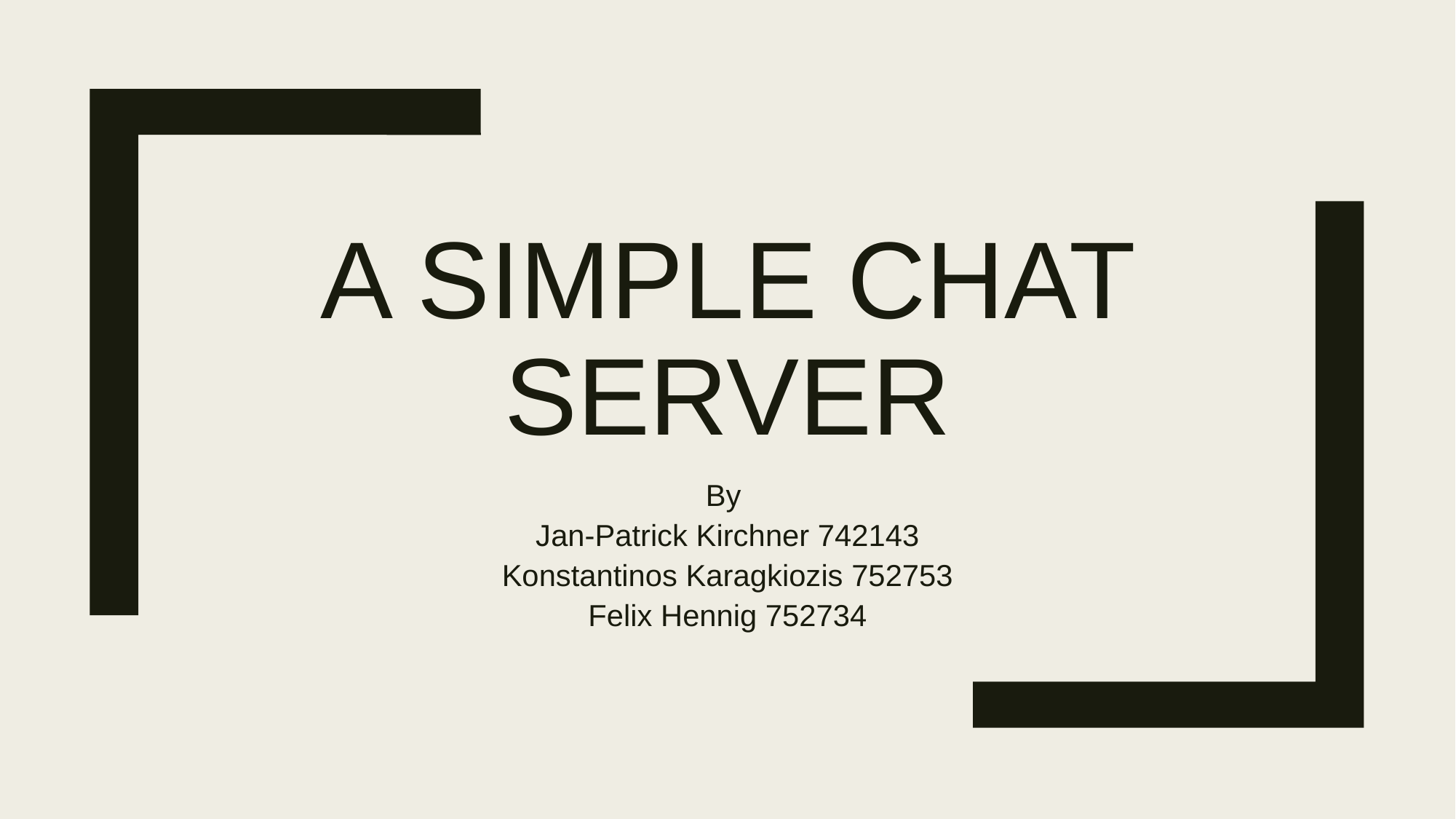

# A simple chat server

By
Jan-Patrick Kirchner 742143
Konstantinos Karagkiozis 752753
Felix Hennig 752734